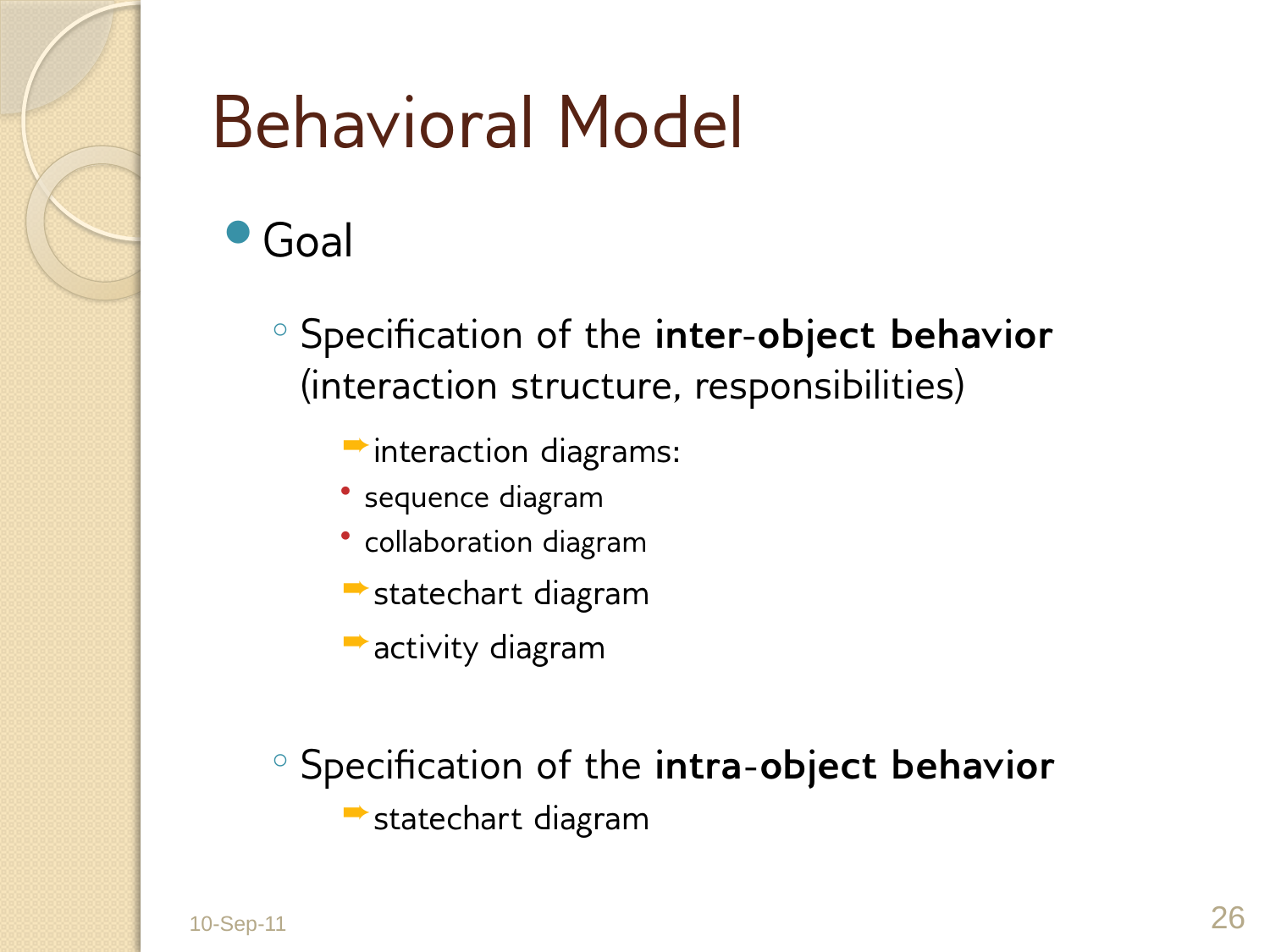

# Behavioral Model
Goal

Specification of the inter-object behavior
(interaction structure, responsibilities)
interaction diagrams:
sequence diagram
collaboration diagram
statechart diagram
activity diagram
Specification of the intra-object behavior
statechart diagram
10-Sep-11
26